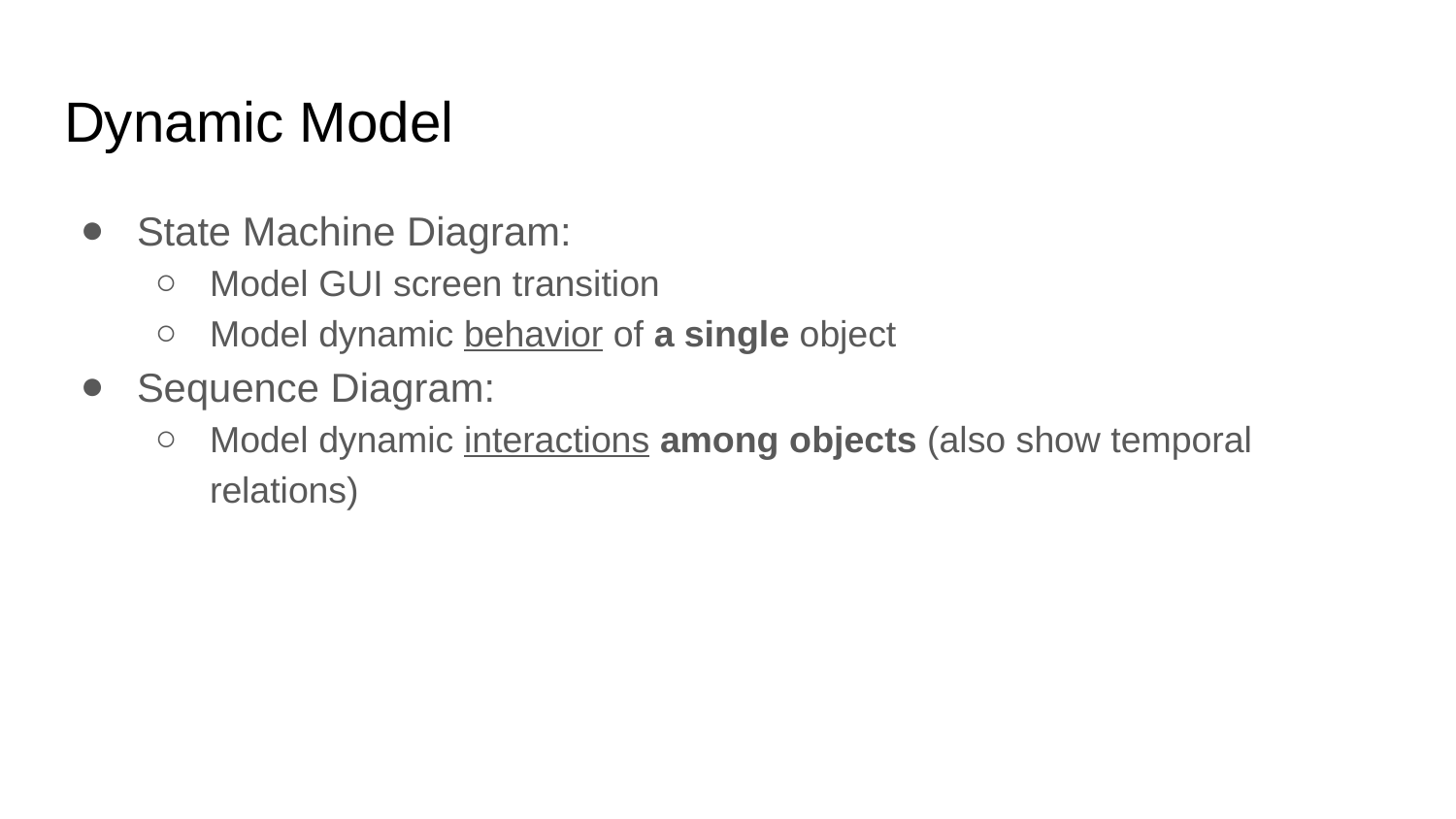

# Dynamic Model
State Machine Diagram:
Model GUI screen transition
Model dynamic behavior of a single object
Sequence Diagram:
Model dynamic interactions among objects (also show temporal relations)